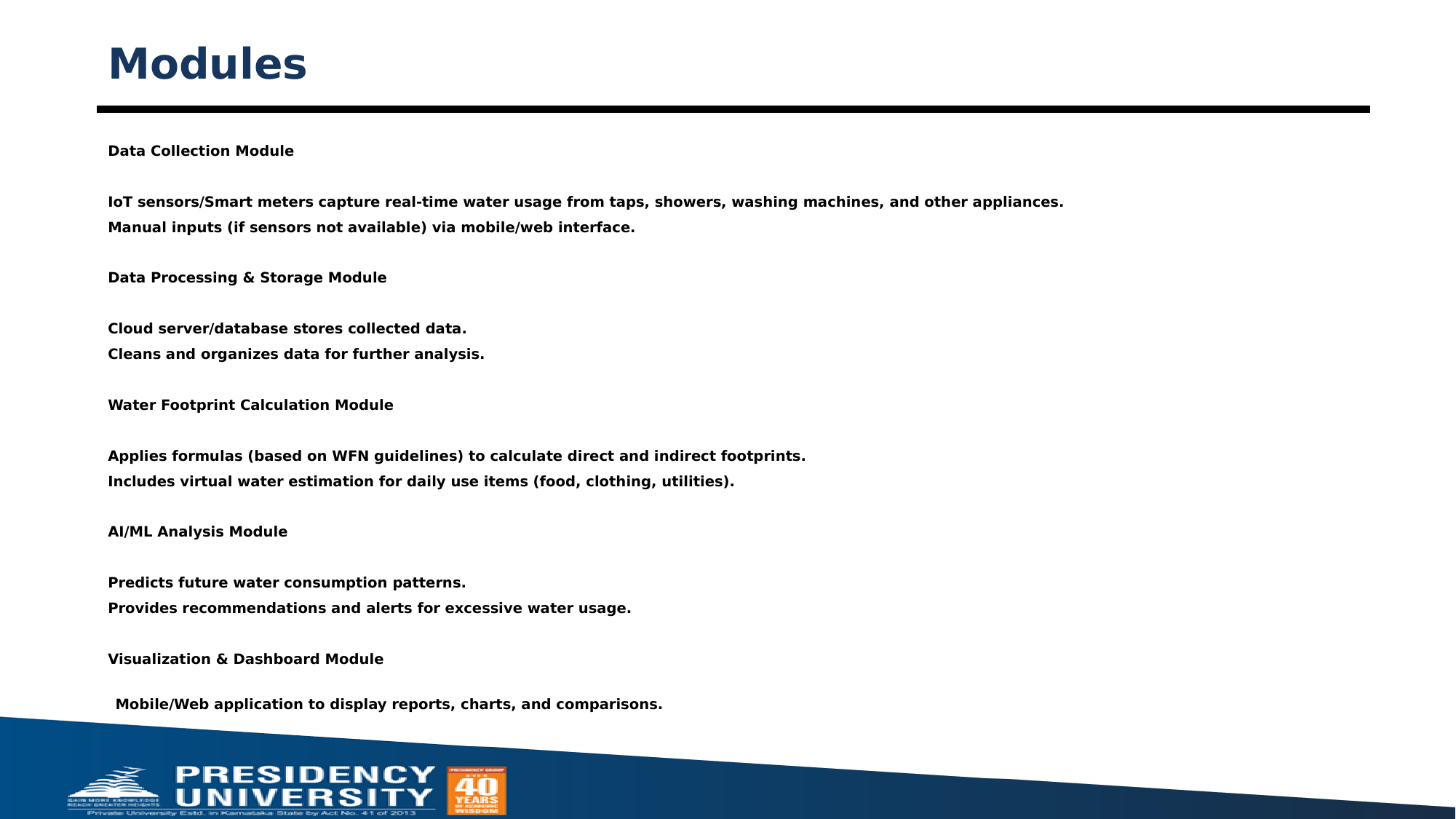

# Modules
Data Collection Module

IoT sensors/Smart meters capture real-time water usage from taps, showers, washing machines, and other appliances.
Manual inputs (if sensors not available) via mobile/web interface.

Data Processing & Storage Module

Cloud server/database stores collected data.
Cleans and organizes data for further analysis.

Water Footprint Calculation Module

Applies formulas (based on WFN guidelines) to calculate direct and indirect footprints.
Includes virtual water estimation for daily use items (food, clothing, utilities).

AI/ML Analysis Module

Predicts future water consumption patterns.
Provides recommendations and alerts for excessive water usage.

Visualization & Dashboard Module

Mobile/Web application to display reports, charts, and comparisons.